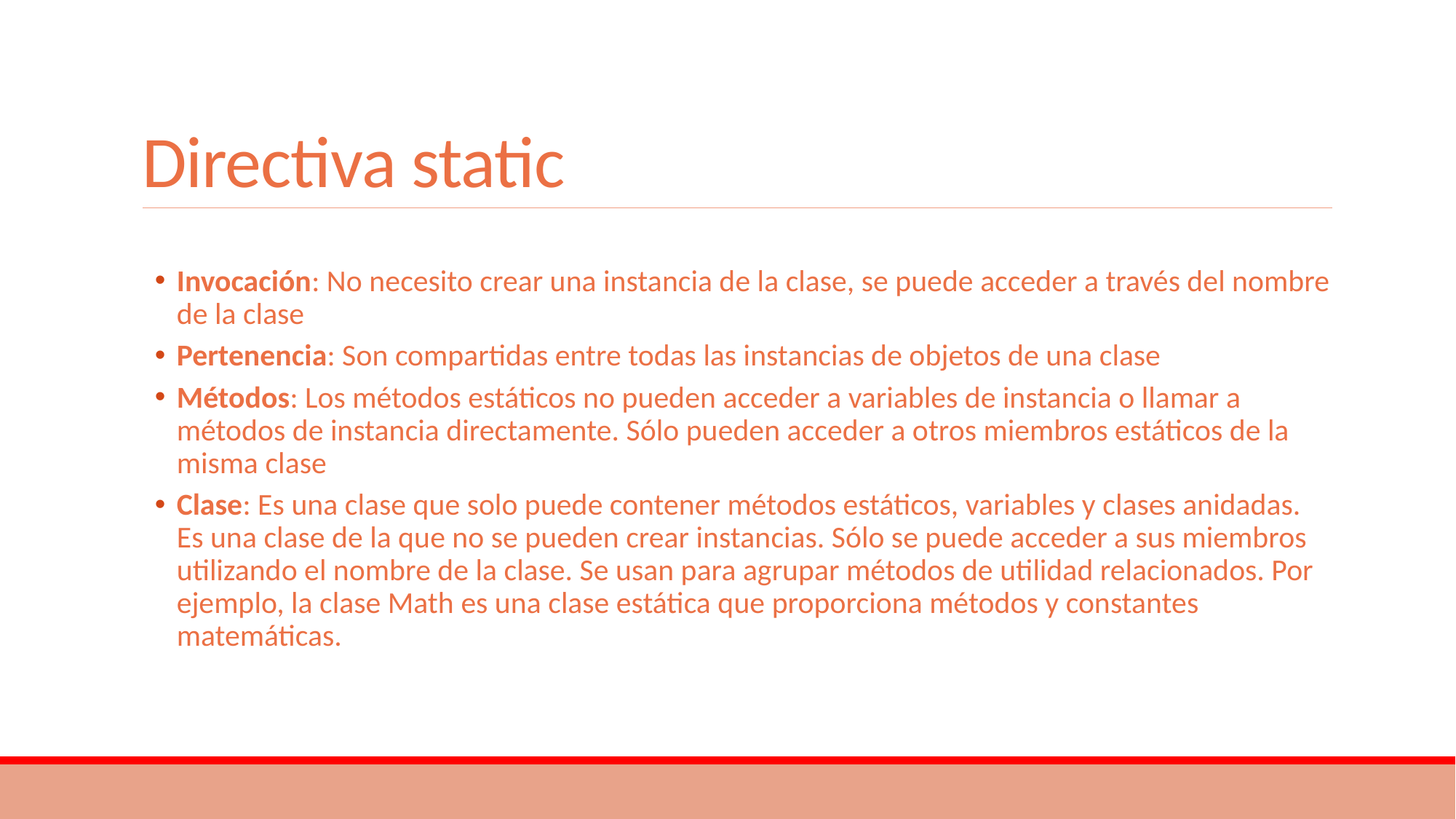

# Directiva static

Invocación: No necesito crear una instancia de la clase, se puede acceder a través del nombre de la clase
Pertenencia: Son compartidas entre todas las instancias de objetos de una clase
Métodos: Los métodos estáticos no pueden acceder a variables de instancia o llamar a métodos de instancia directamente. Sólo pueden acceder a otros miembros estáticos de la misma clase
Clase: Es una clase que solo puede contener métodos estáticos, variables y clases anidadas. Es una clase de la que no se pueden crear instancias. Sólo se puede acceder a sus miembros utilizando el nombre de la clase. Se usan para agrupar métodos de utilidad relacionados. Por ejemplo, la clase Math es una clase estática que proporciona métodos y constantes matemáticas.